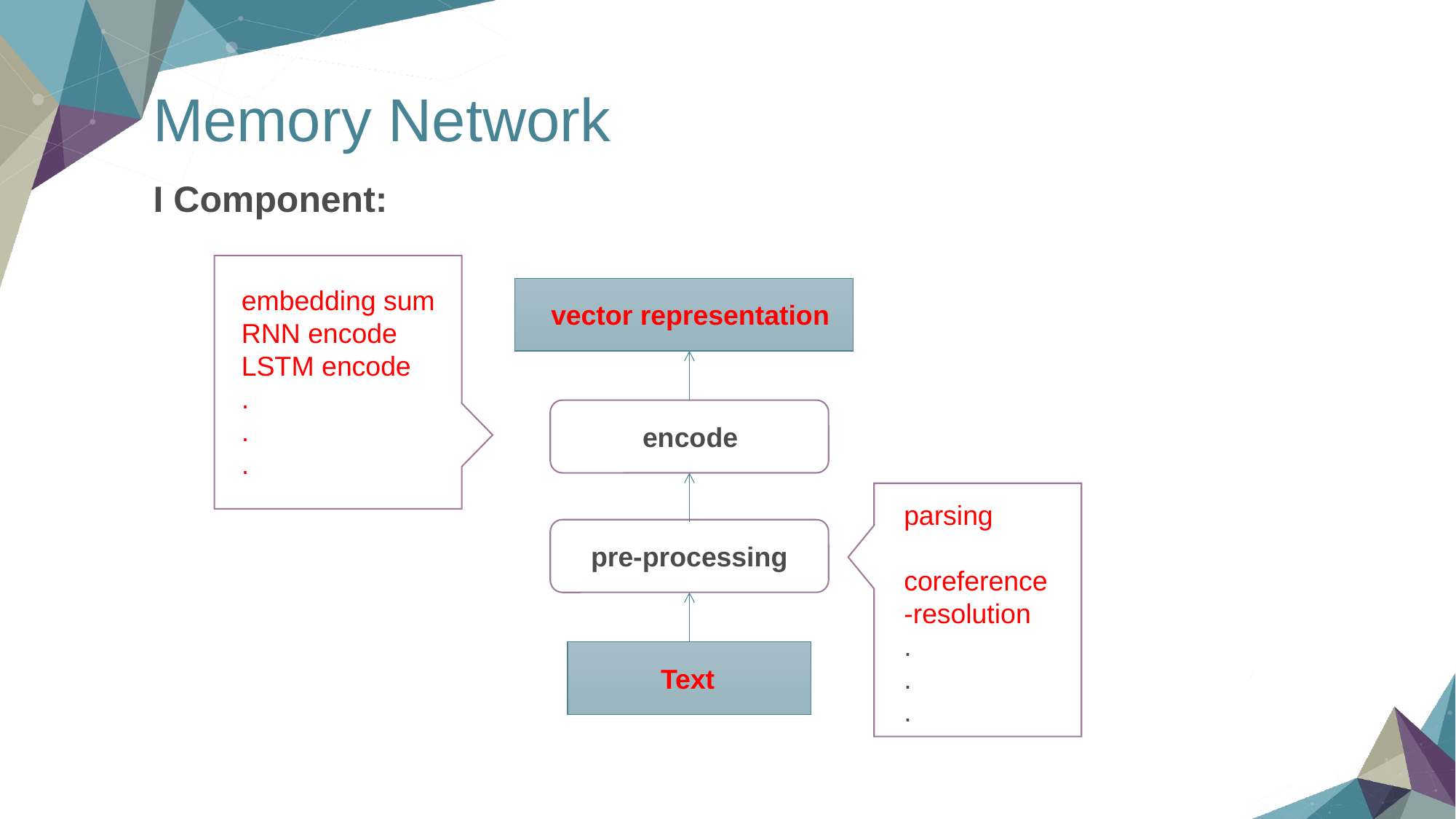

# Memory Network
I Component:

embedding sum
RNN encode
LSTM encode
.
.
.

vector representation

encode
parsing

coreference-resolution
.
.
.

pre-processing

Text